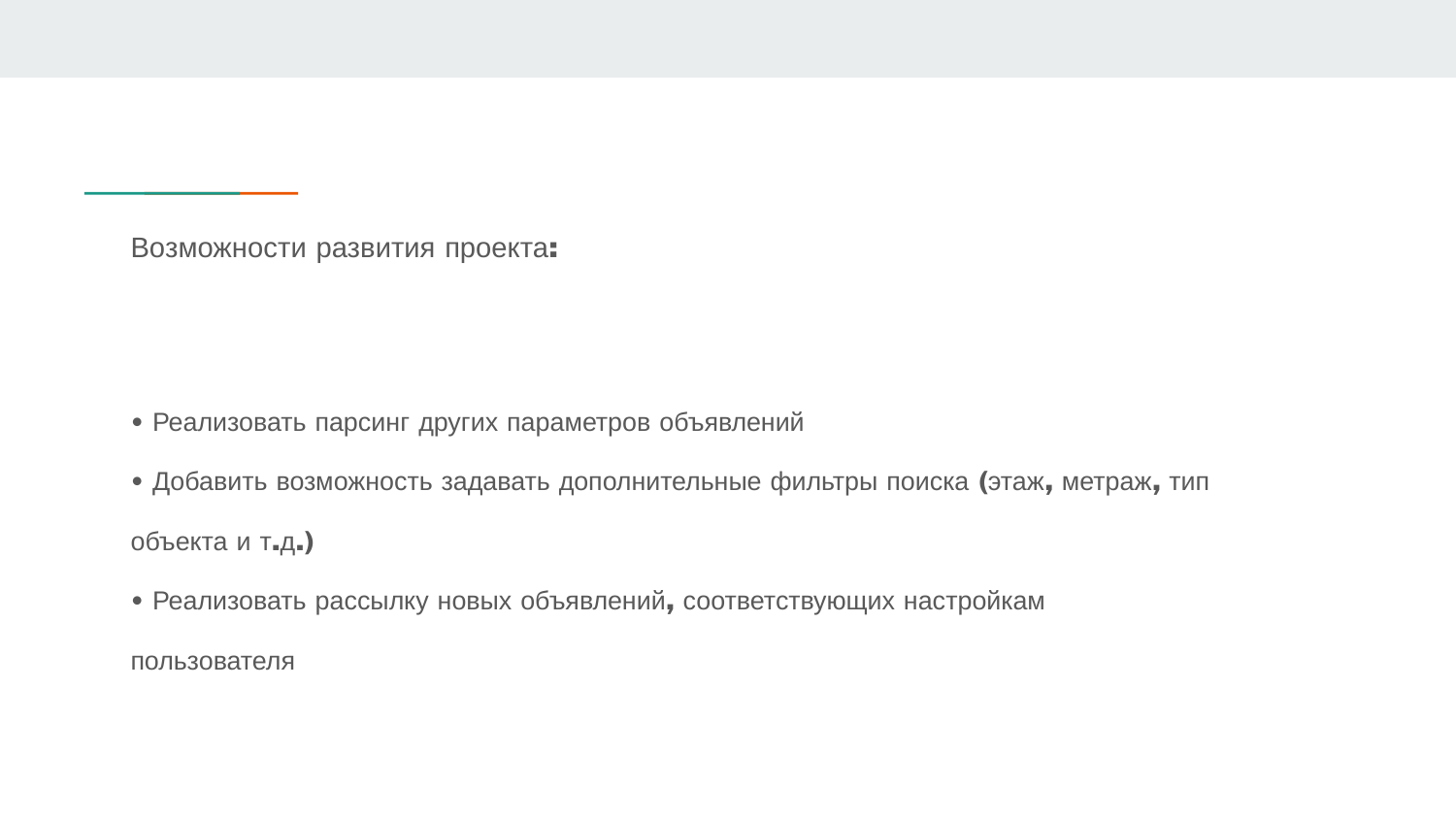

# Возможности развития проекта:

• Реализовать парсинг других параметров объявлений
• Добавить возможность задавать дополнительные фильтры поиска (этаж, метраж, тип
объекта и т.д.)
• Реализовать рассылку новых объявлений, соответствующих настройкам
пользователя